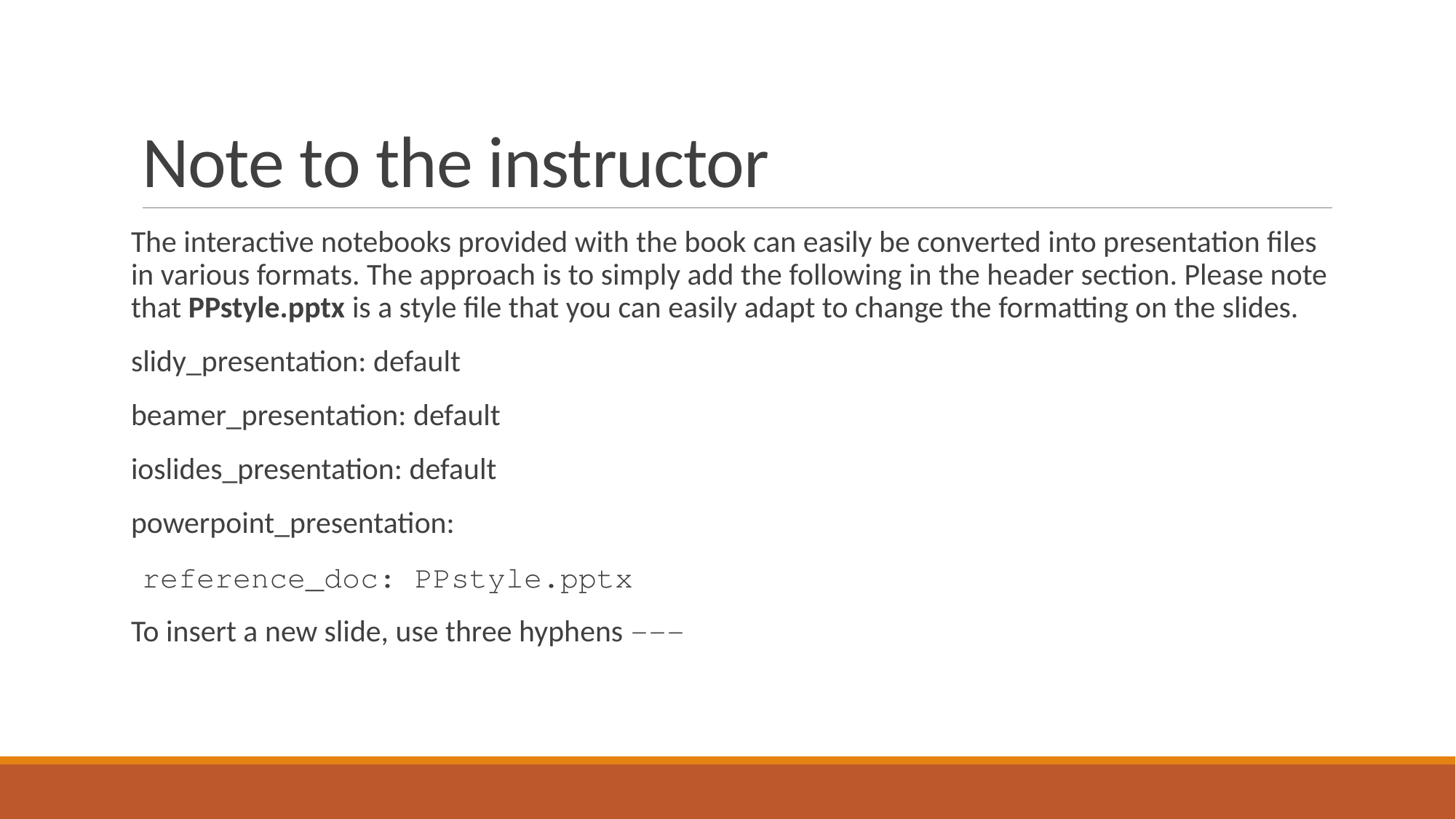

# Note to the instructor
The interactive notebooks provided with the book can easily be converted into presentation files in various formats. The approach is to simply add the following in the header section. Please note that PPstyle.pptx is a style file that you can easily adapt to change the formatting on the slides.
slidy_presentation: default
beamer_presentation: default
ioslides_presentation: default
powerpoint_presentation:
reference_doc: PPstyle.pptx
To insert a new slide, use three hyphens ---